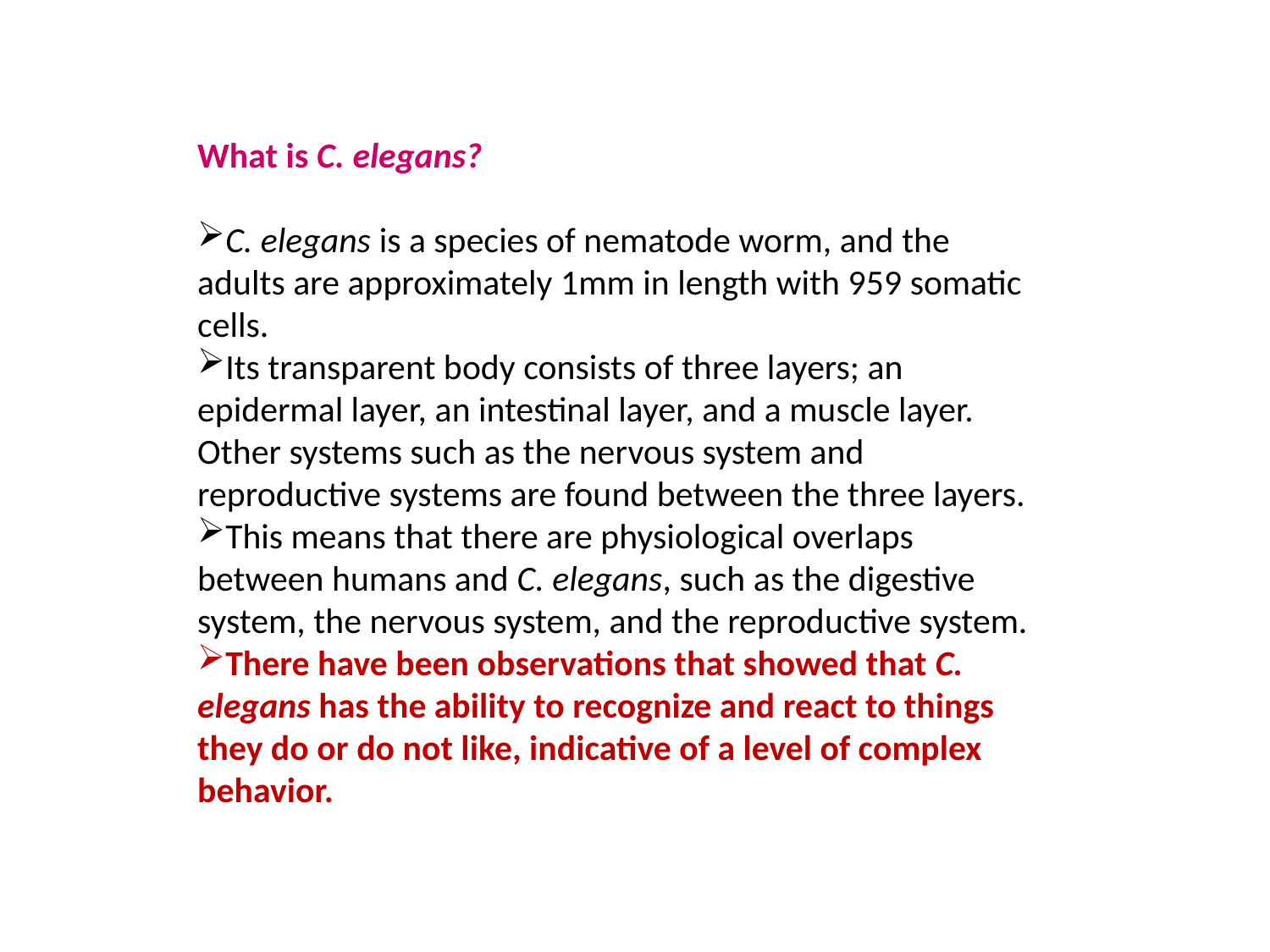

What is C. elegans?

C. elegans is a species of nematode worm, and the adults are approximately 1mm in length with 959 somatic cells.
Its transparent body consists of three layers; an epidermal layer, an intestinal layer, and a muscle layer.
Other systems such as the nervous system and reproductive systems are found between the three layers.
This means that there are physiological overlaps between humans and C. elegans, such as the digestive system, the nervous system, and the reproductive system.
There have been observations that showed that C. elegans has the ability to recognize and react to things they do or do not like, indicative of a level of complex behavior.